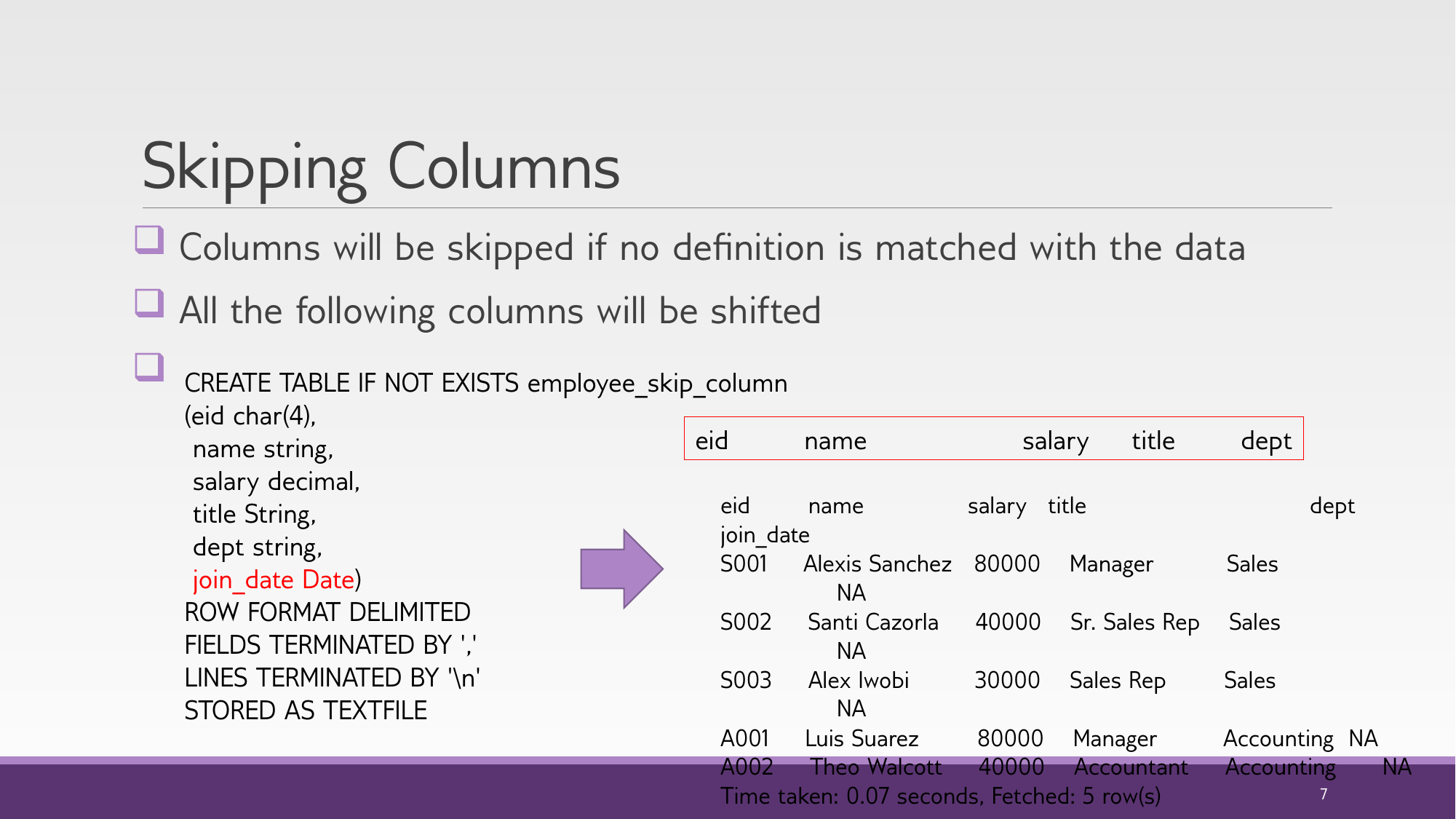

# Skipping Columns
 Columns will be skipped if no definition is matched with the data
 All the following columns will be shifted

CREATE TABLE IF NOT EXISTS employee_skip_column
(eid char(4),
 name string,
 salary decimal,
 title String,
 dept string,
 join_date Date)
ROW FORMAT DELIMITED
FIELDS TERMINATED BY ','
LINES TERMINATED BY '\n'
STORED AS TEXTFILE
eid        	name       	salary	title      	dept
eid        name       	    salary	title		      dept            join_date
S001     Alexis Sanchez   80000    Manager          Sales		 NA
S002     Santi Cazorla     40000    Sr. Sales Rep    Sales  	 	 NA
S003     Alex Iwobi         30000    Sales Rep        Sales	 	 NA
A001     Luis Suarez        80000    Manager         Accounting  NA
A002     Theo Walcott     40000    Accountant     Accounting	 NA
Time taken: 0.07 seconds, Fetched: 5 row(s)

7